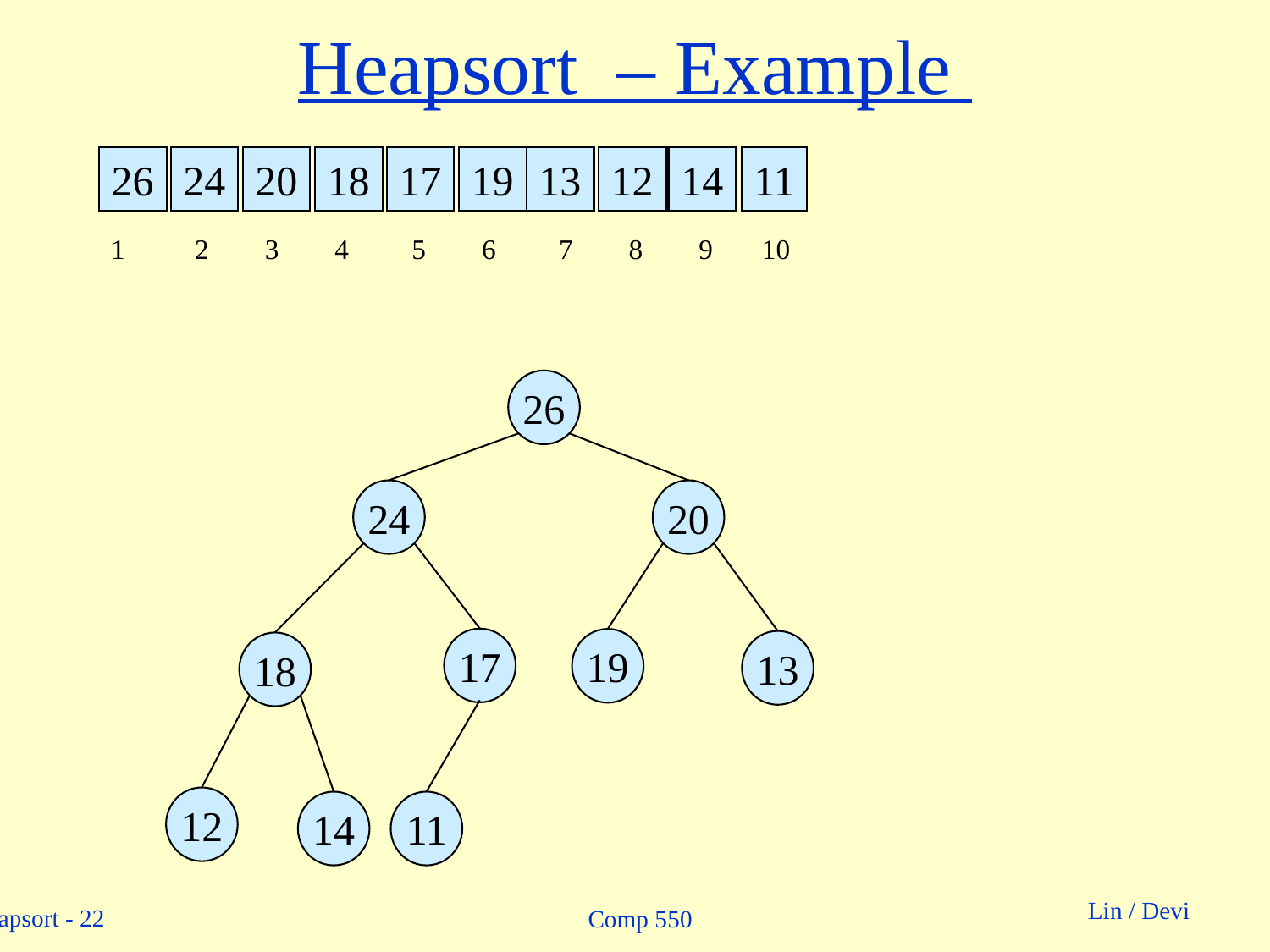

# Heapsort  – Example
26
24
20
18
17
19
13
12
14
11
 1          2        3        4         5        6         7        8        9       10
26
24
20
17
18
19
13
12
14
11
Comp 550